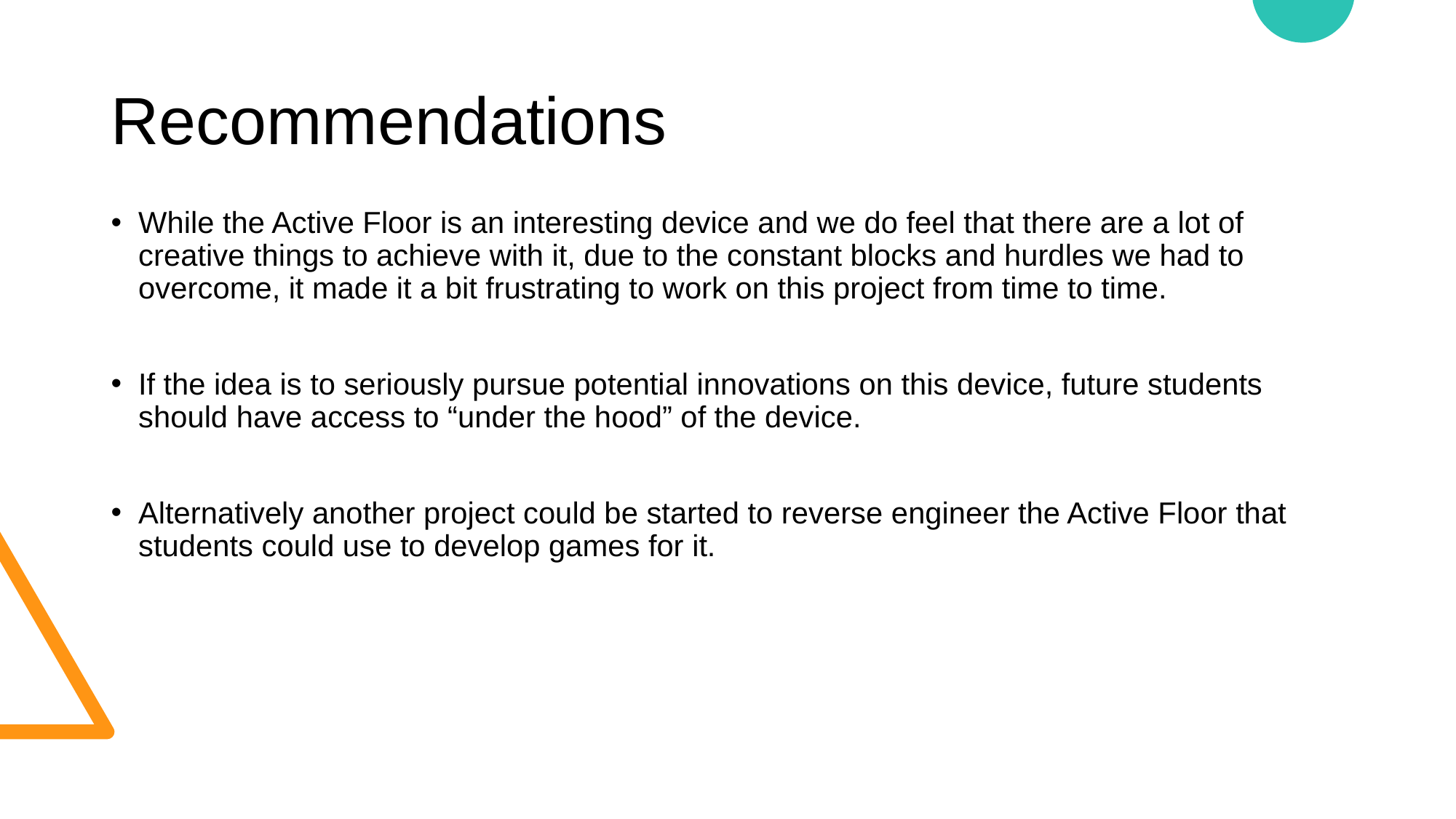

# Recommendations
While the Active Floor is an interesting device and we do feel that there are a lot of creative things to achieve with it, due to the constant blocks and hurdles we had to overcome, it made it a bit frustrating to work on this project from time to time.

If the idea is to seriously pursue potential innovations on this device, future students should have access to “under the hood” of the device.

Alternatively another project could be started to reverse engineer the Active Floor that students could use to develop games for it.